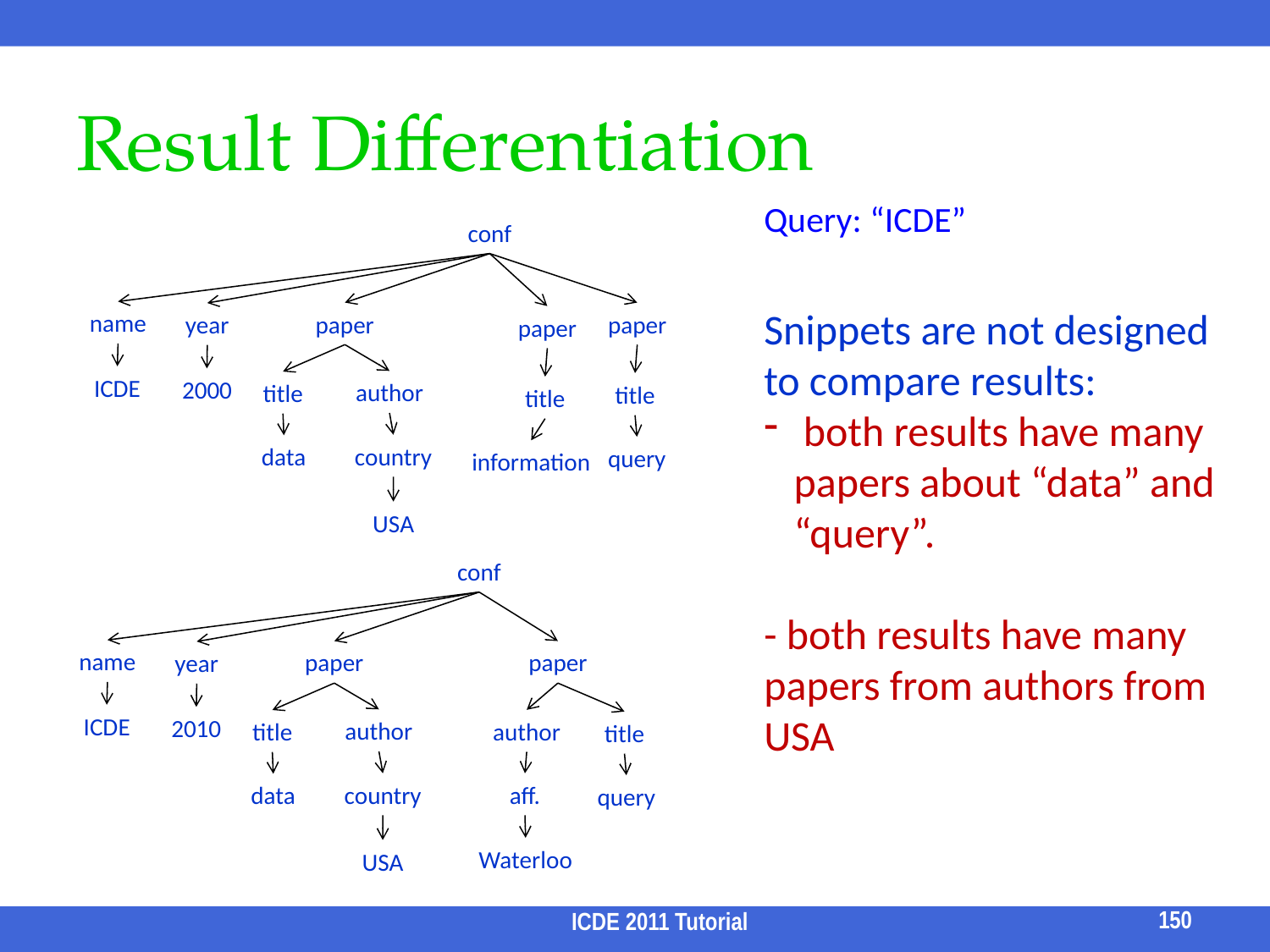

# Result Differentiation
Query: “ICDE”
conf
Snippets are not designed to compare results:
 both results have many papers about “data” and “query”.

- both results have many papers from authors from USA

name
paper
paper
year
paper
ICDE
2000
author
title
title
title
country
data
query
information
USA
conf
name
paper
paper
year
ICDE
2010
author
author
title
title
country
aff.
data
query
Waterloo
USA
150
ICDE 2011 Tutorial